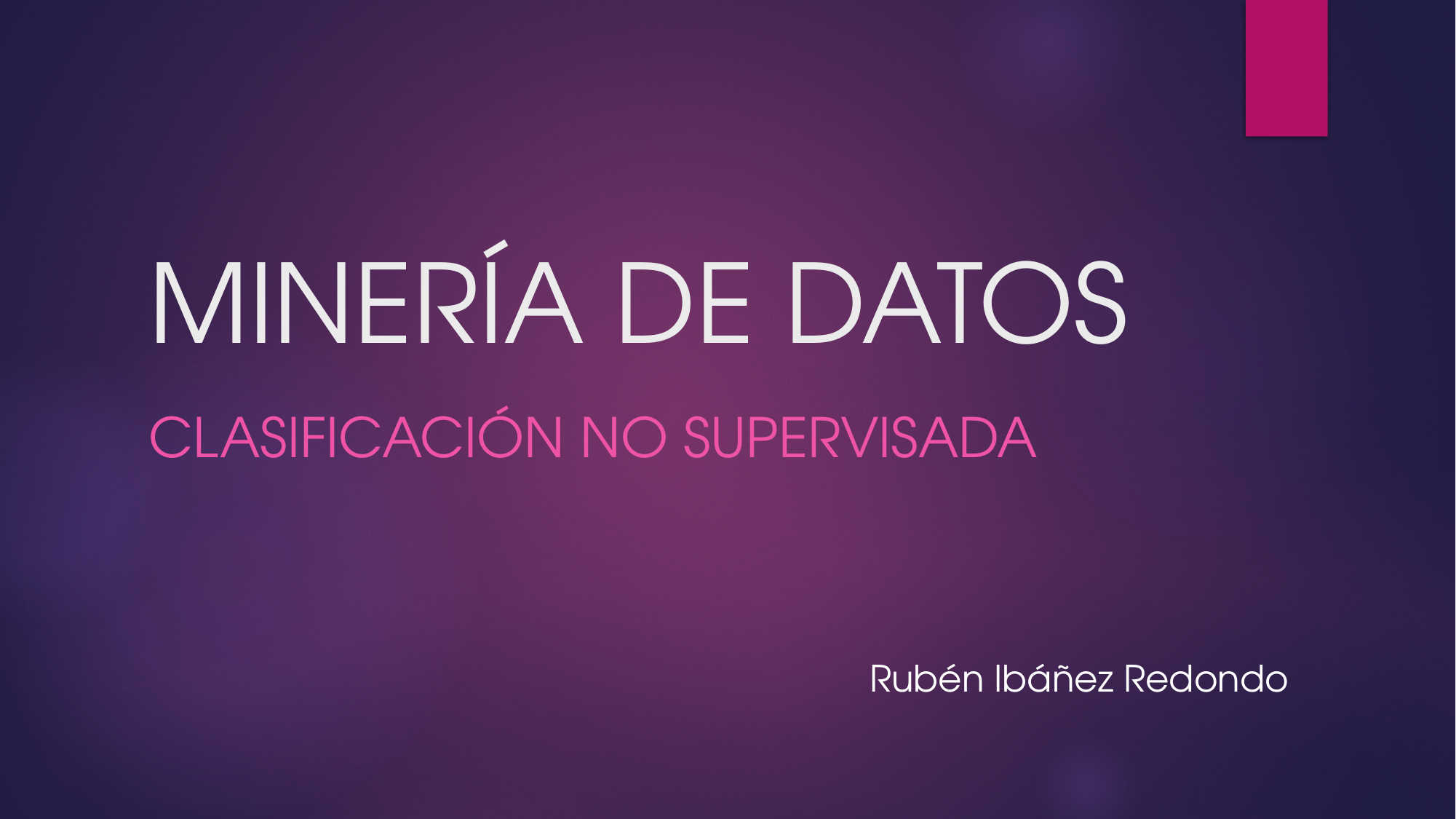

# MINERÍA DE DATOS
CLASIFICACIÓN NO SUPERVISADA
Rubén Ibáñez Redondo